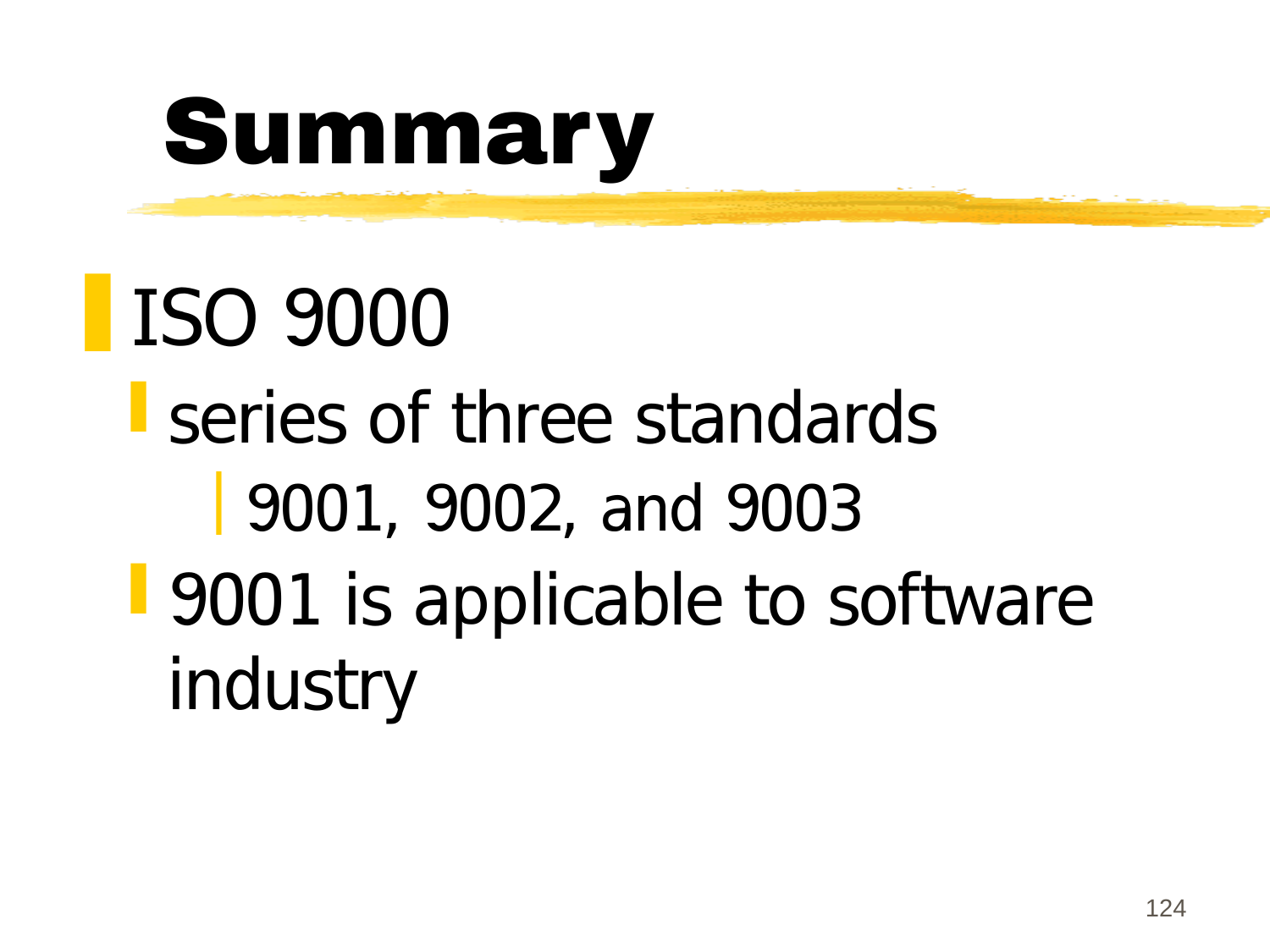

# Summary
ISO 9000
series of three standards
9001, 9002, and 9003
9001 is applicable to software industry
124